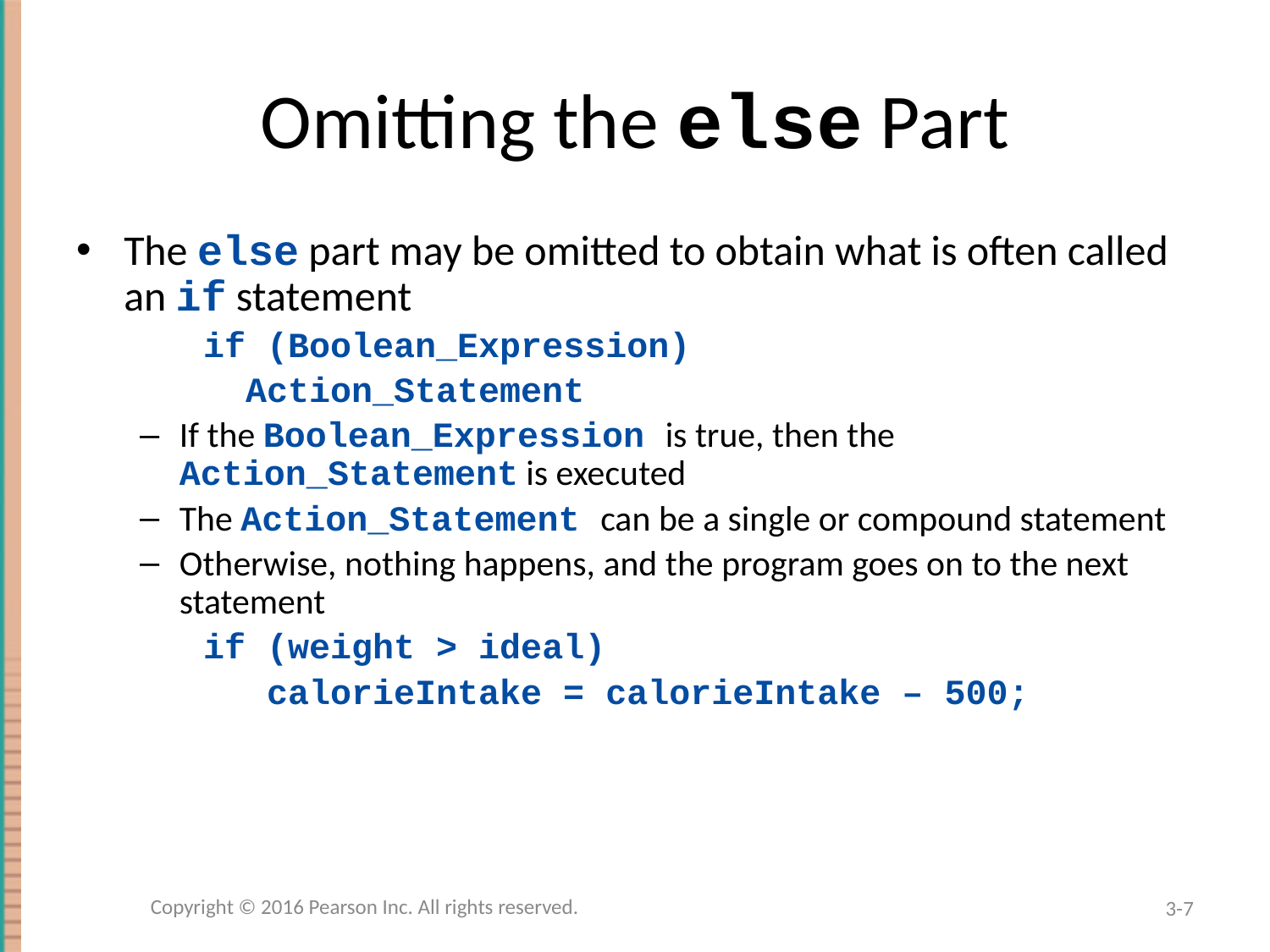

# Omitting the else Part
The else part may be omitted to obtain what is often called an if statement
if (Boolean_Expression)
  Action_Statement
If the Boolean_Expression is true, then the Action_Statement is executed
The Action_Statement can be a single or compound statement
Otherwise, nothing happens, and the program goes on to the next statement
if (weight > ideal)
   calorieIntake = calorieIntake – 500;
Copyright © 2016 Pearson Inc. All rights reserved.
3-7